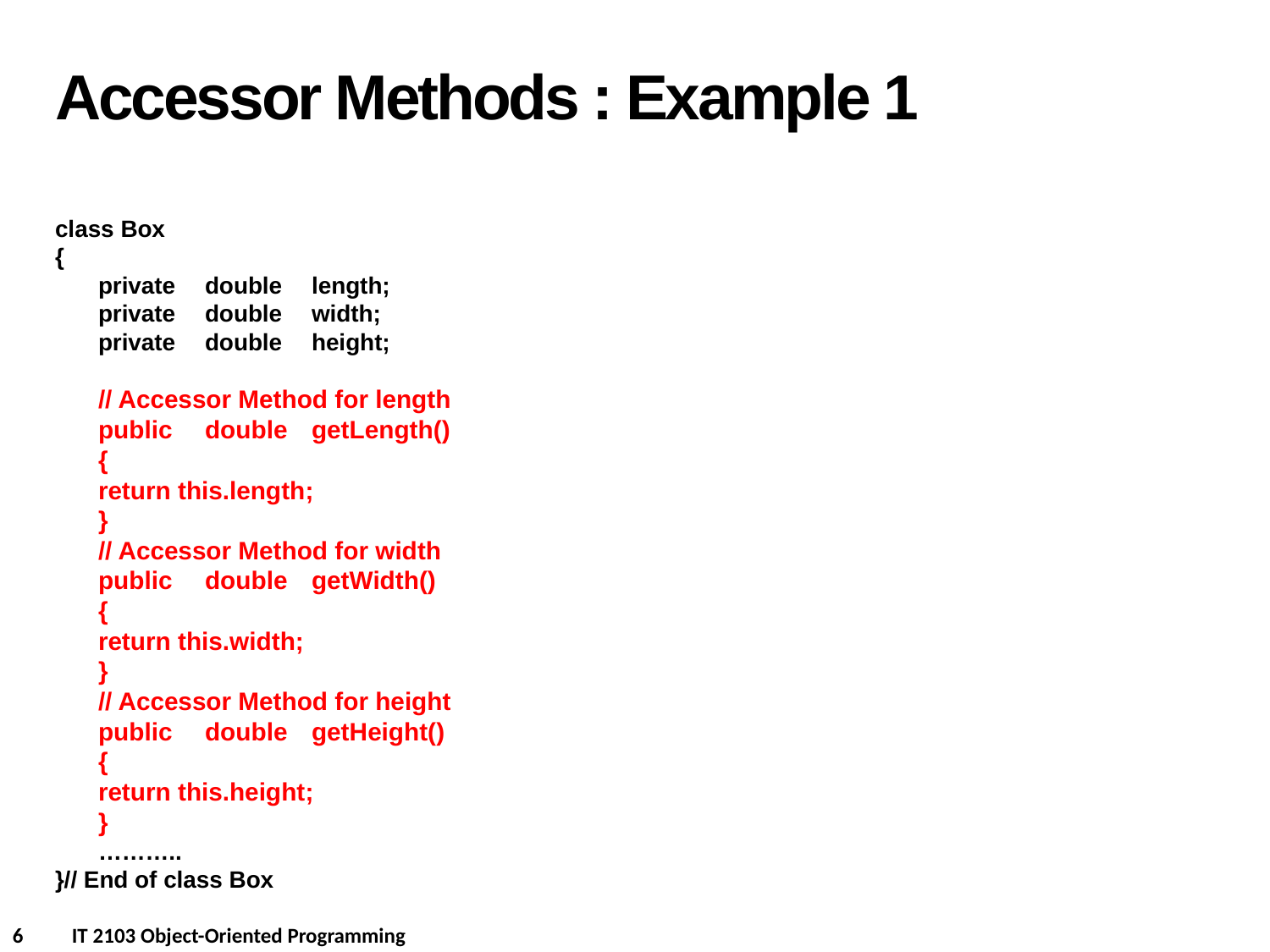

Accessor Methods : Example 1
class Box
{
	private	double	length;
	private	double	width;
	private	double	height;

	// Accessor Method for length
	public		double		getLength()
	{
		return this.length;
	}
	// Accessor Method for width
	public		double		getWidth()
	{
		return this.width;
	}
	// Accessor Method for height
	public		double		getHeight()
	{
		return this.height;
	}
	………..
}// End of class Box